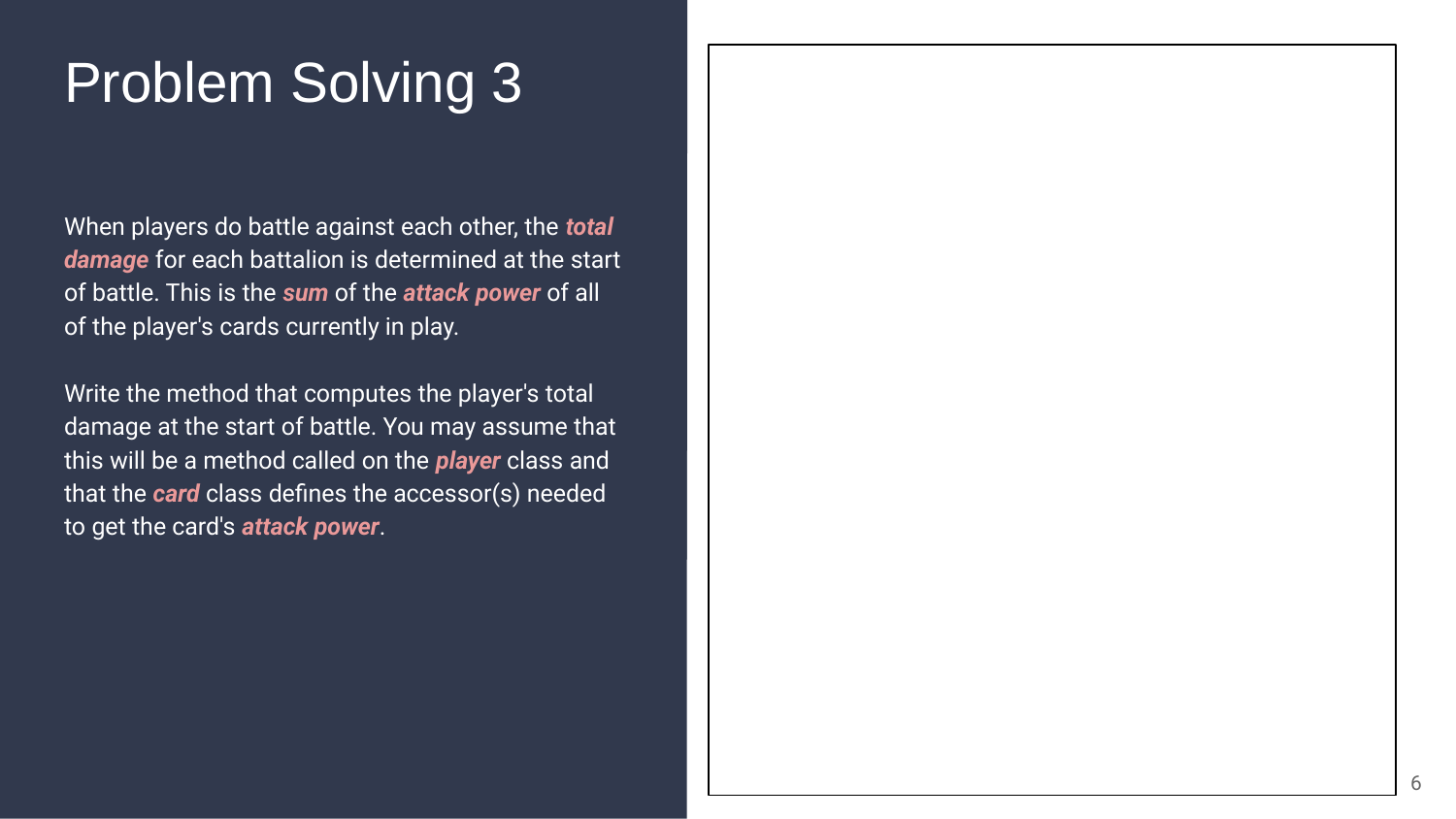

# Problem Solving 3

When players do battle against each other, the total damage for each battalion is determined at the start of battle. This is the sum of the attack power of all of the player's cards currently in play.

Write the method that computes the player's total damage at the start of battle. You may assume that this will be a method called on the player class and that the card class defines the accessor(s) needed to get the card's attack power.
6